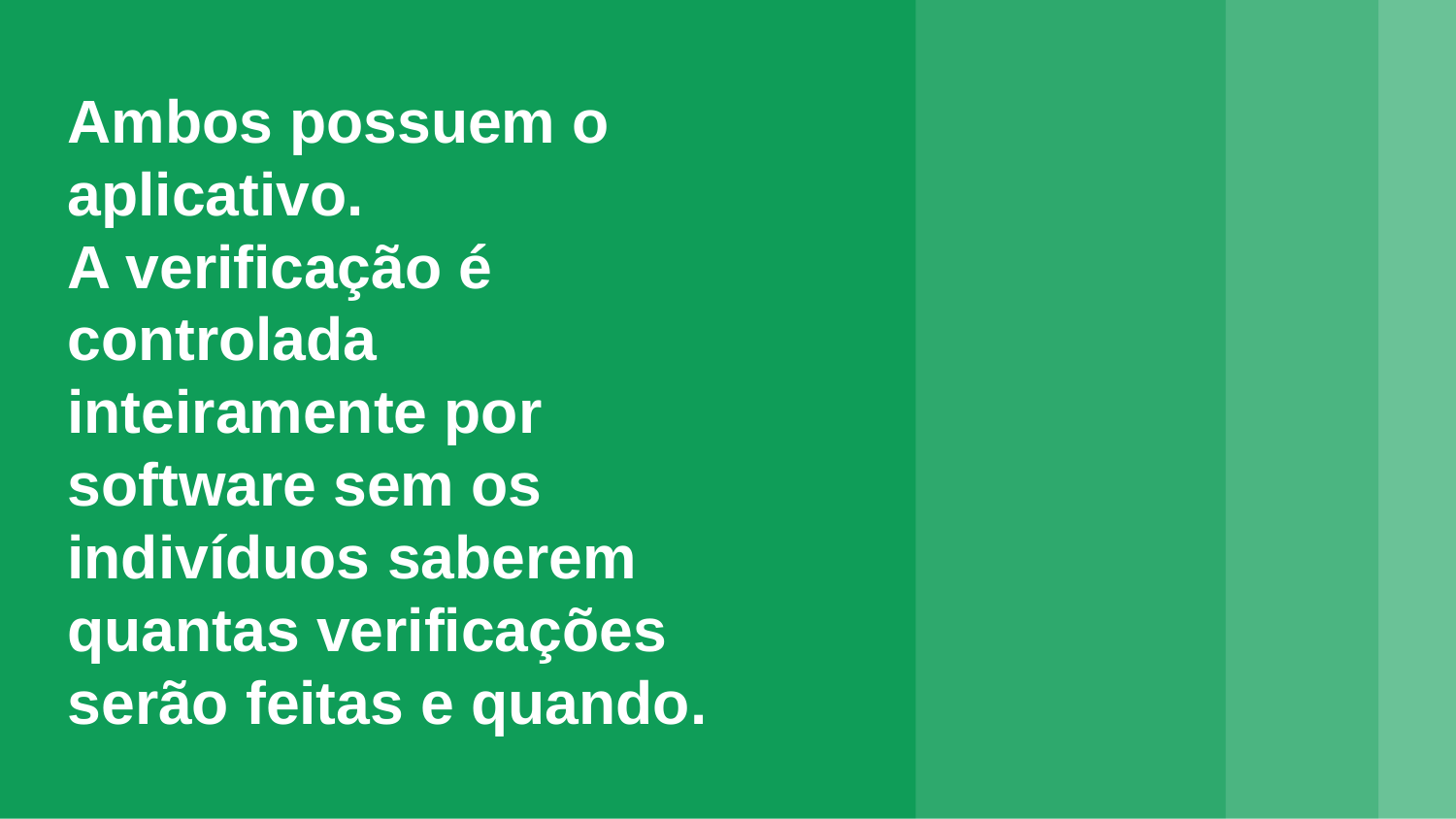

# Ambos possuem o aplicativo.
A verificação é controlada inteiramente por software sem os indivíduos saberem  quantas verificações serão feitas e quando.